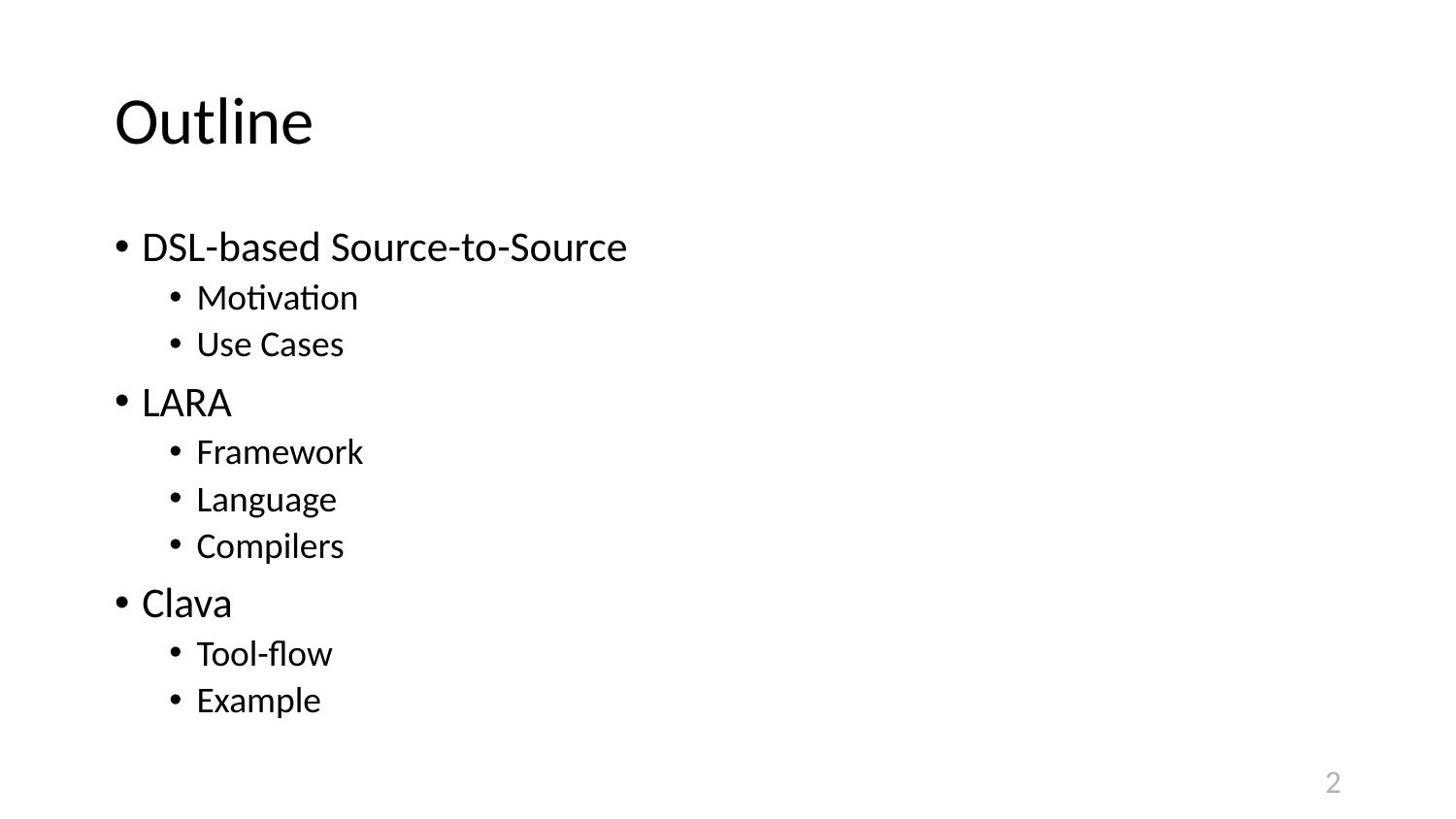

# Outline
DSL-based Source-to-Source
Motivation
Use Cases
LARA
Framework
Language
Compilers
Clava
Tool-flow
Example

2